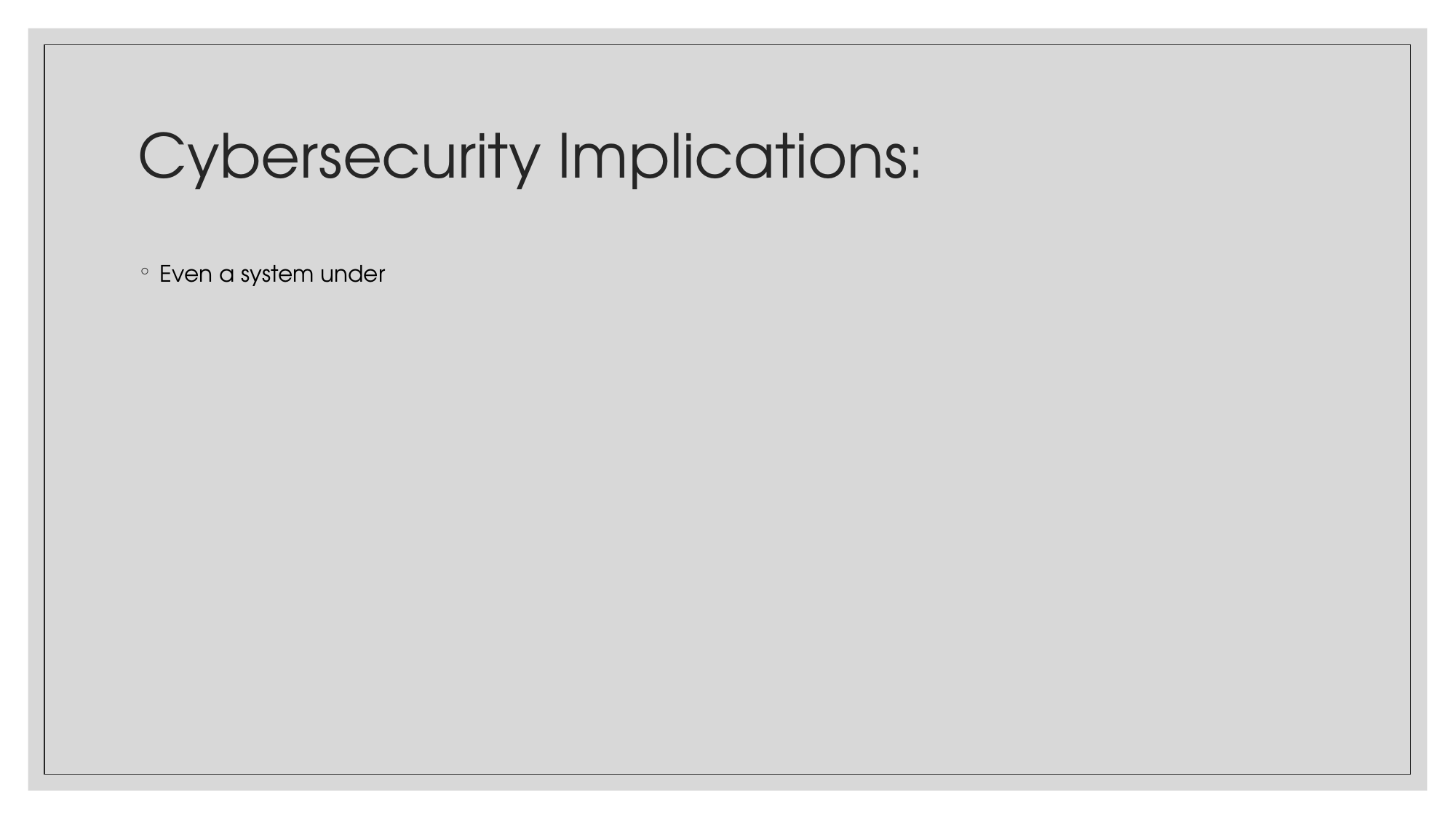

# Cybersecurity Implications:
Even a system under